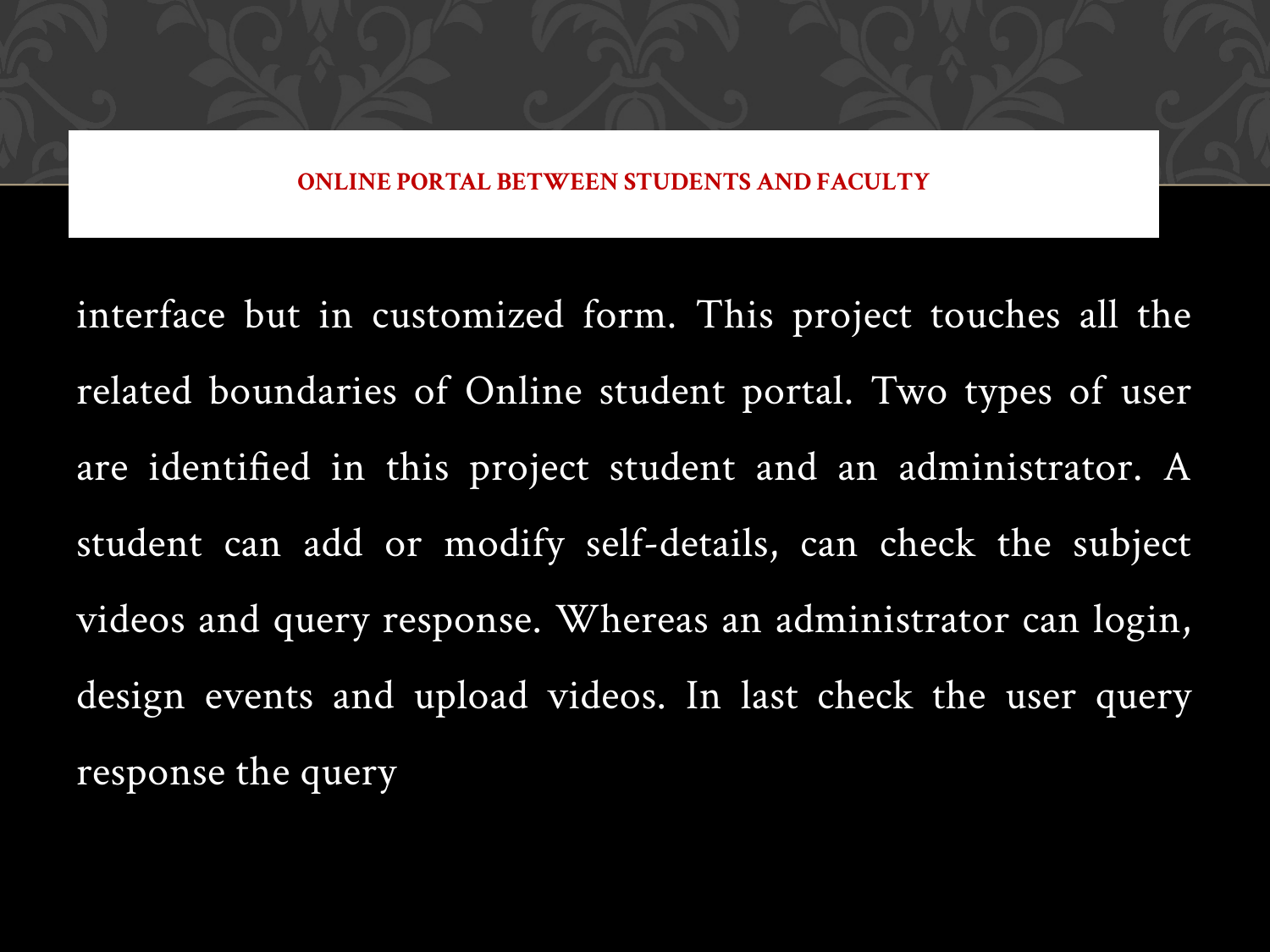

# ONLINE PORTAL BETWEEN STUDENTS AND FACULTY
interface but in customized form. This project touches all the related boundaries of Online student portal. Two types of user are identified in this project student and an administrator. A student can add or modify self-details, can check the subject videos and query response. Whereas an administrator can login, design events and upload videos. In last check the user query response the query